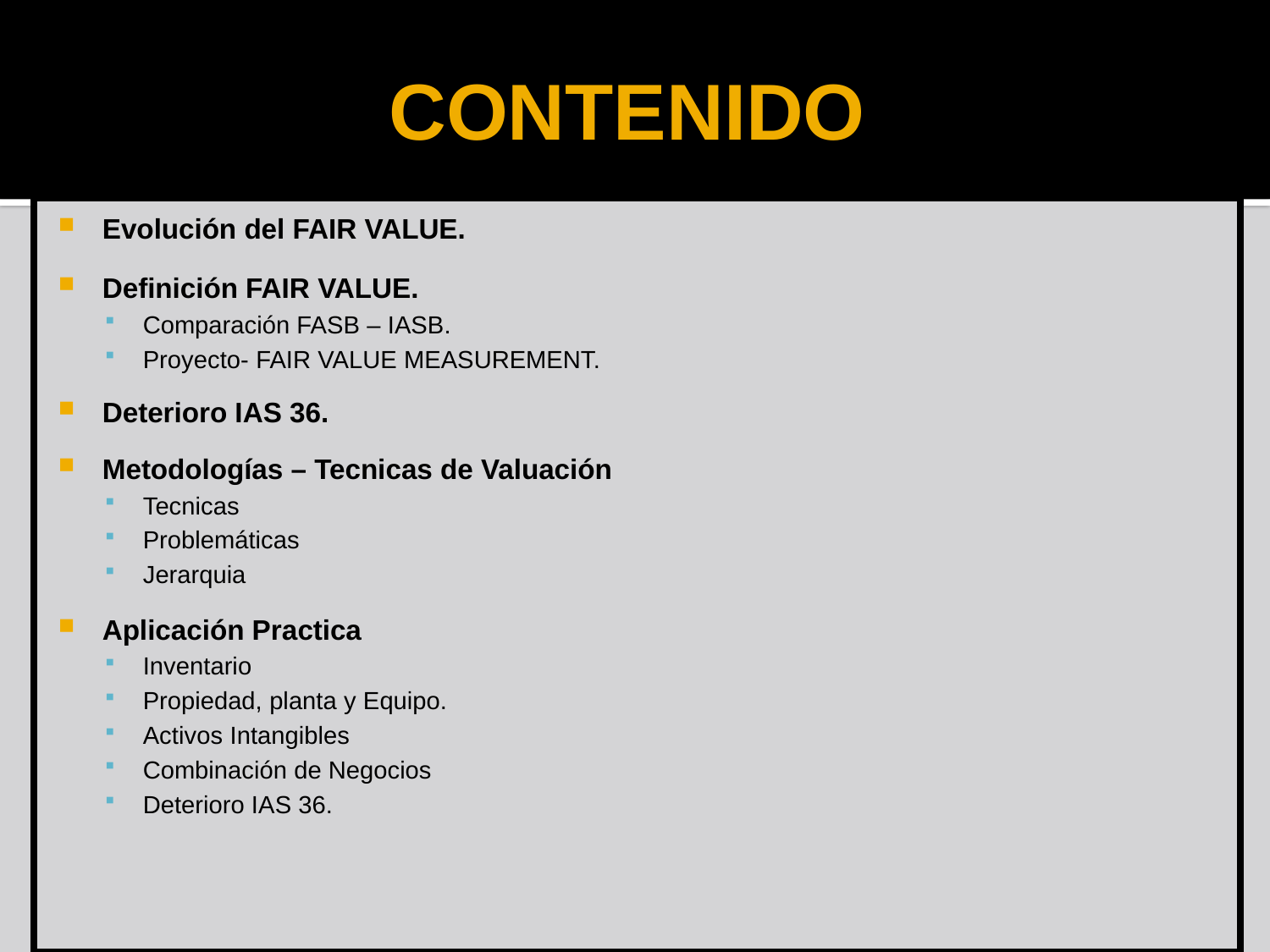

# CONTENIDO
Evolución del FAIR VALUE.

Definición FAIR VALUE.
Comparación FASB – IASB.
Proyecto- FAIR VALUE MEASUREMENT.

Deterioro IAS 36.

Metodologías – Tecnicas de Valuación
Tecnicas
Problemáticas
Jerarquia

Aplicación Practica
Inventario
Propiedad, planta y Equipo.
Activos Intangibles
Combinación de Negocios
Deterioro IAS 36.